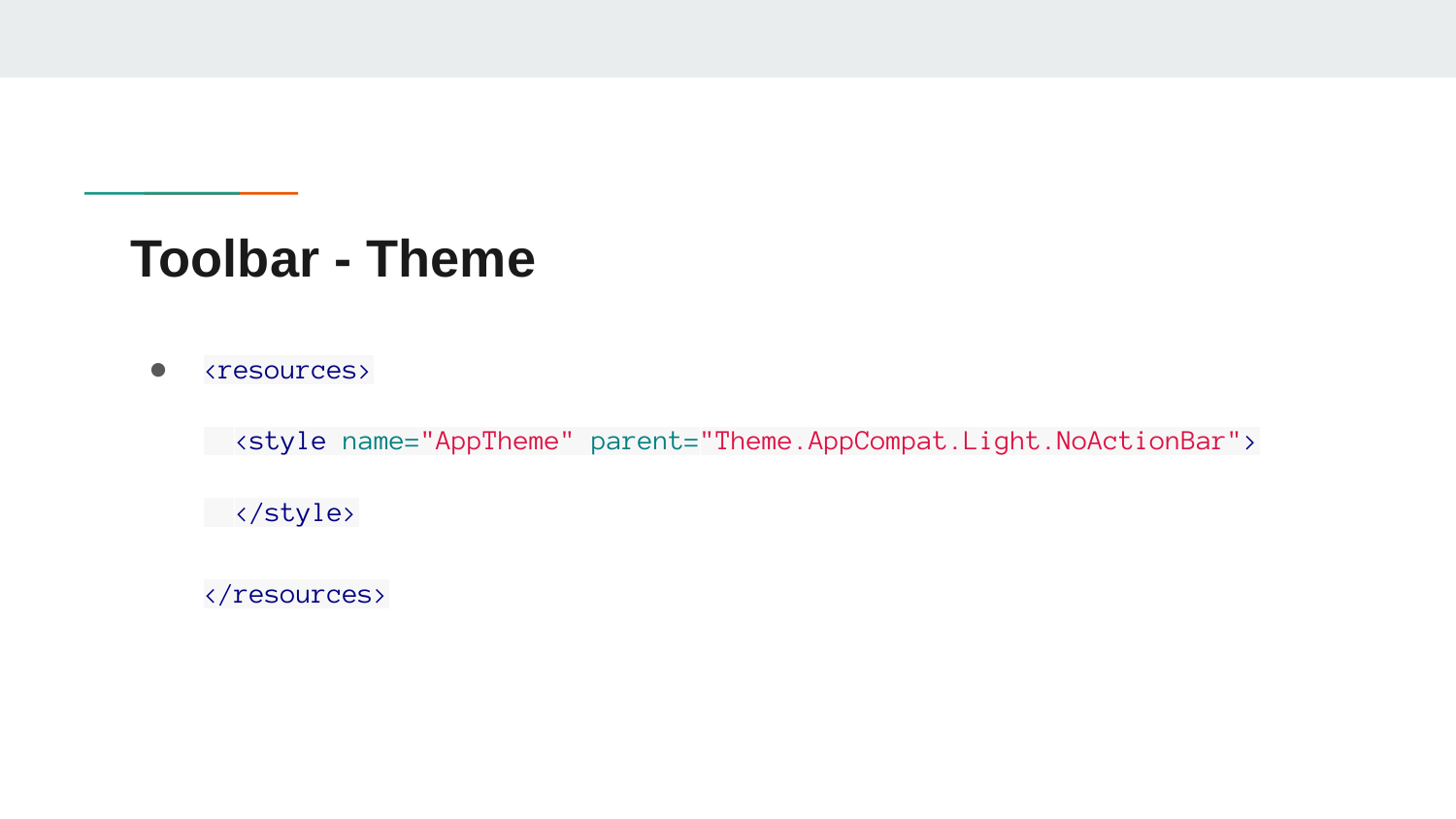

# Toolbar - Theme
<resources>
  <style name="AppTheme" parent="Theme.AppCompat.Light.NoActionBar">
  </style>
</resources>